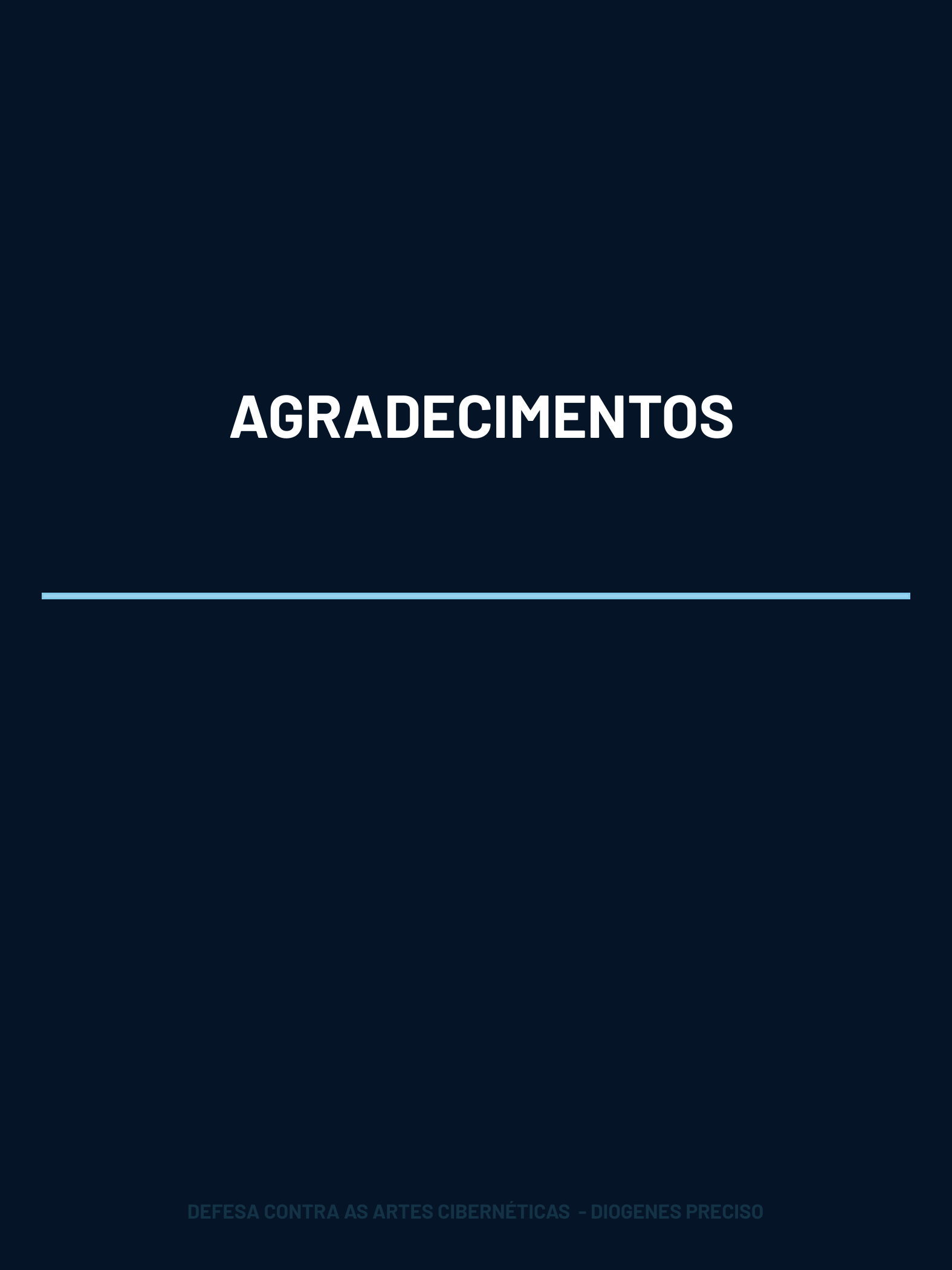

AGRADECIMENTOS

DEFESA CONTRA AS ARTES CIBERNÉTICAS  - DIOGENES PRECISO
10